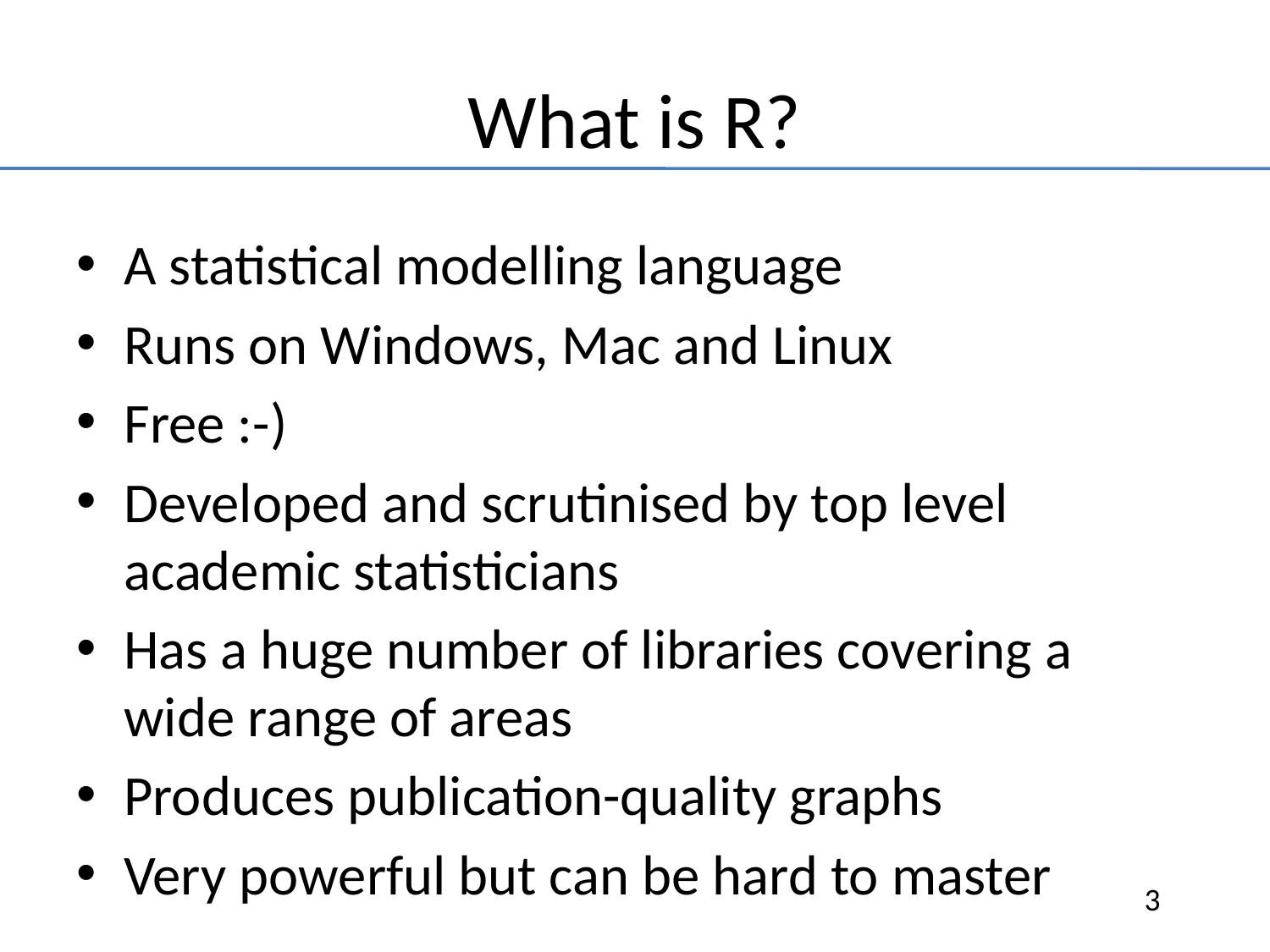

# What is R?
A statistical modelling language
Runs on Windows, Mac and Linux
Free :-)
Developed and scrutinised by top level academic statisticians
Has a huge number of libraries covering a wide range of areas
Produces publication-quality graphs
Very powerful but can be hard to master
3